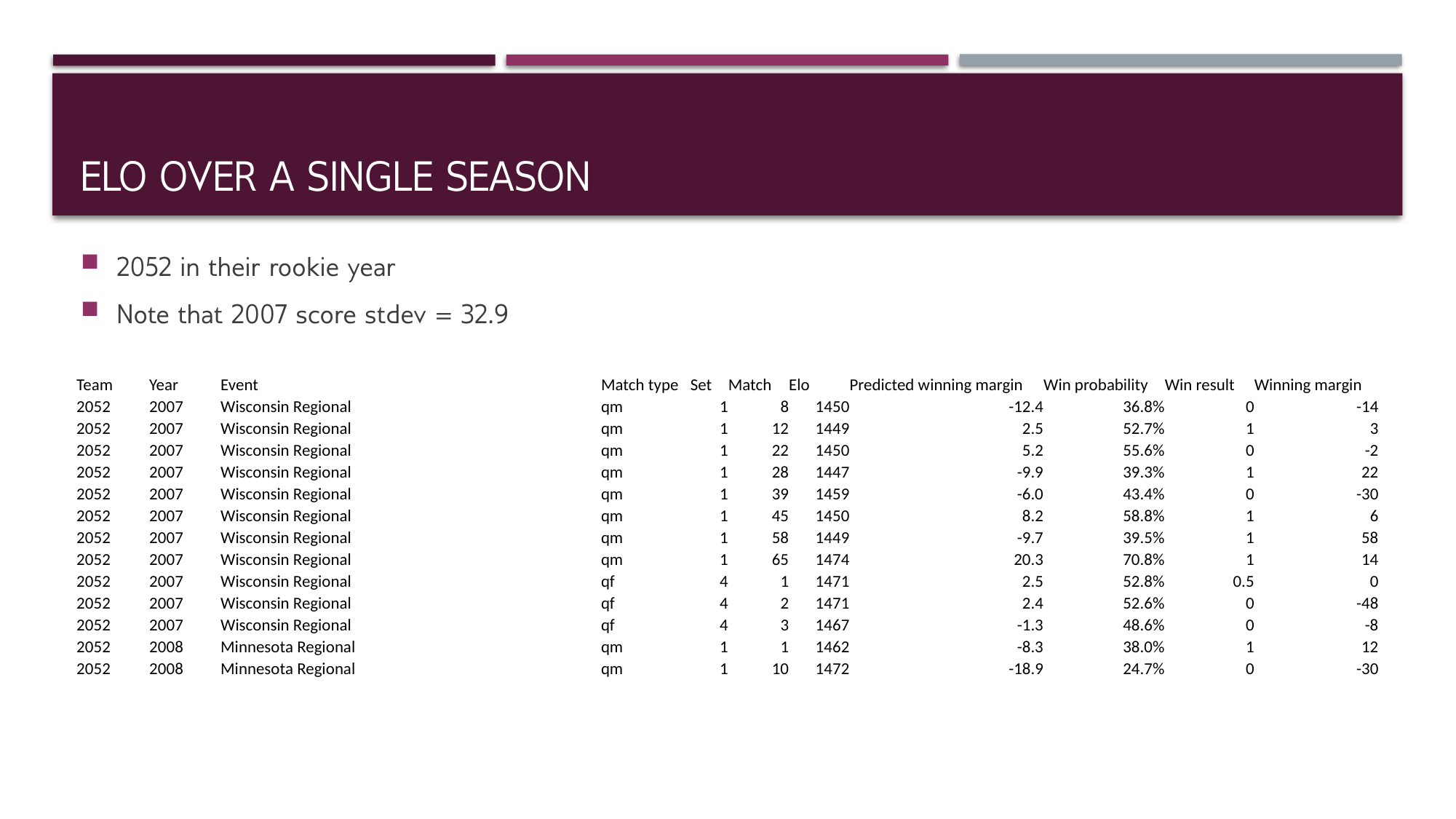

# Elo over a single season
2052 in their rookie year
Note that 2007 score stdev = 32.9
| Team | Year | Event | Match type | Set | Match | Elo | Predicted winning margin | Win probability | Win result | Winning margin |
| --- | --- | --- | --- | --- | --- | --- | --- | --- | --- | --- |
| 2052 | 2007 | Wisconsin Regional | qm | 1 | 8 | 1450 | -12.4 | 36.8% | 0 | -14 |
| 2052 | 2007 | Wisconsin Regional | qm | 1 | 12 | 1449 | 2.5 | 52.7% | 1 | 3 |
| 2052 | 2007 | Wisconsin Regional | qm | 1 | 22 | 1450 | 5.2 | 55.6% | 0 | -2 |
| 2052 | 2007 | Wisconsin Regional | qm | 1 | 28 | 1447 | -9.9 | 39.3% | 1 | 22 |
| 2052 | 2007 | Wisconsin Regional | qm | 1 | 39 | 1459 | -6.0 | 43.4% | 0 | -30 |
| 2052 | 2007 | Wisconsin Regional | qm | 1 | 45 | 1450 | 8.2 | 58.8% | 1 | 6 |
| 2052 | 2007 | Wisconsin Regional | qm | 1 | 58 | 1449 | -9.7 | 39.5% | 1 | 58 |
| 2052 | 2007 | Wisconsin Regional | qm | 1 | 65 | 1474 | 20.3 | 70.8% | 1 | 14 |
| 2052 | 2007 | Wisconsin Regional | qf | 4 | 1 | 1471 | 2.5 | 52.8% | 0.5 | 0 |
| 2052 | 2007 | Wisconsin Regional | qf | 4 | 2 | 1471 | 2.4 | 52.6% | 0 | -48 |
| 2052 | 2007 | Wisconsin Regional | qf | 4 | 3 | 1467 | -1.3 | 48.6% | 0 | -8 |
| 2052 | 2008 | Minnesota Regional | qm | 1 | 1 | 1462 | -8.3 | 38.0% | 1 | 12 |
| 2052 | 2008 | Minnesota Regional | qm | 1 | 10 | 1472 | -18.9 | 24.7% | 0 | -30 |